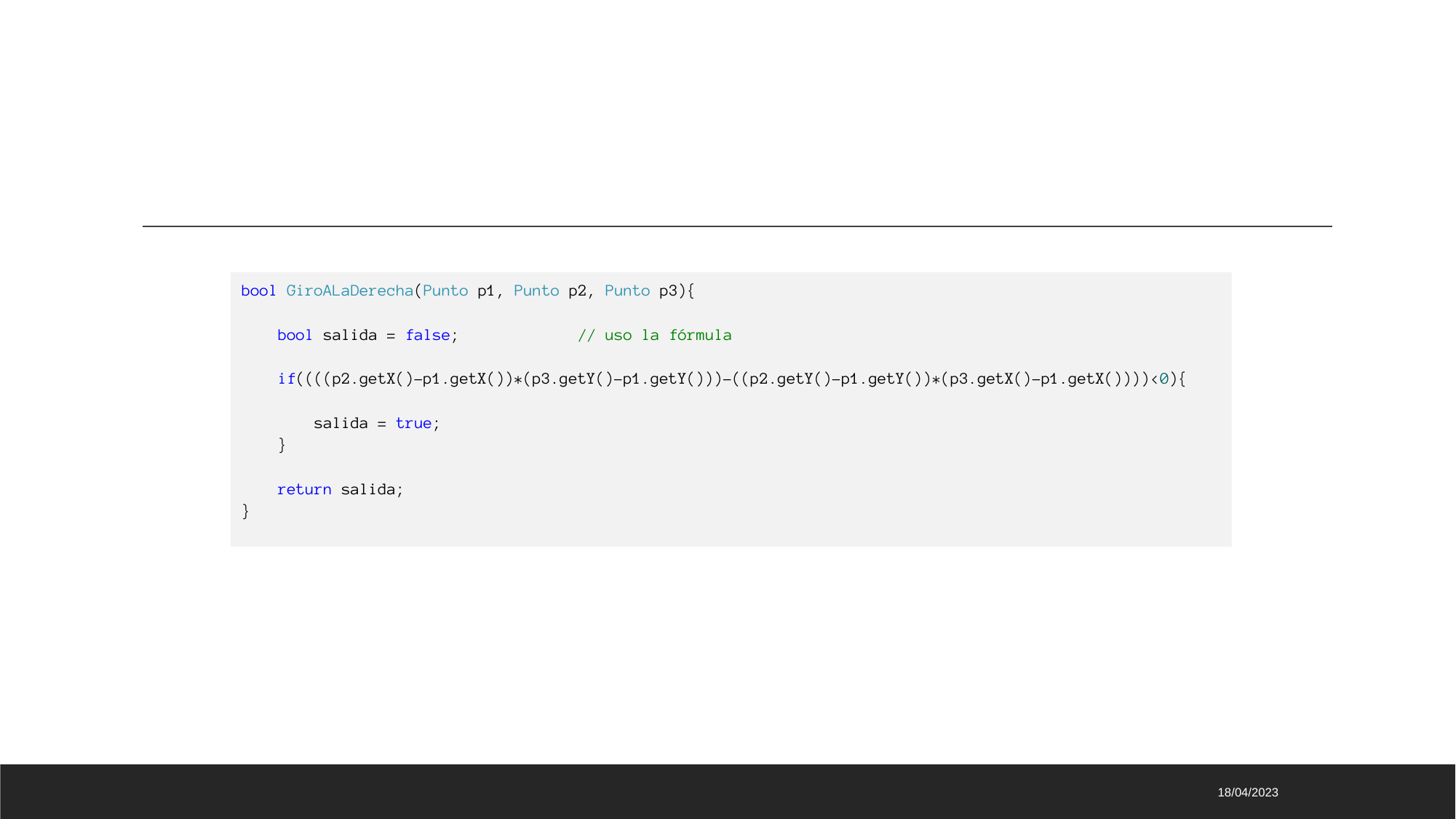

#
bool GiroALaDerecha(Punto p1, Punto p2, Punto p3){

    bool salida = false;             // uso la fórmula

    if((((p2.getX()-p1.getX())*(p3.getY()-p1.getY()))-((p2.getY()-p1.getY())*(p3.getX()-p1.getX())))<0){

        salida = true;
    }

    return salida;
}

18/04/2023